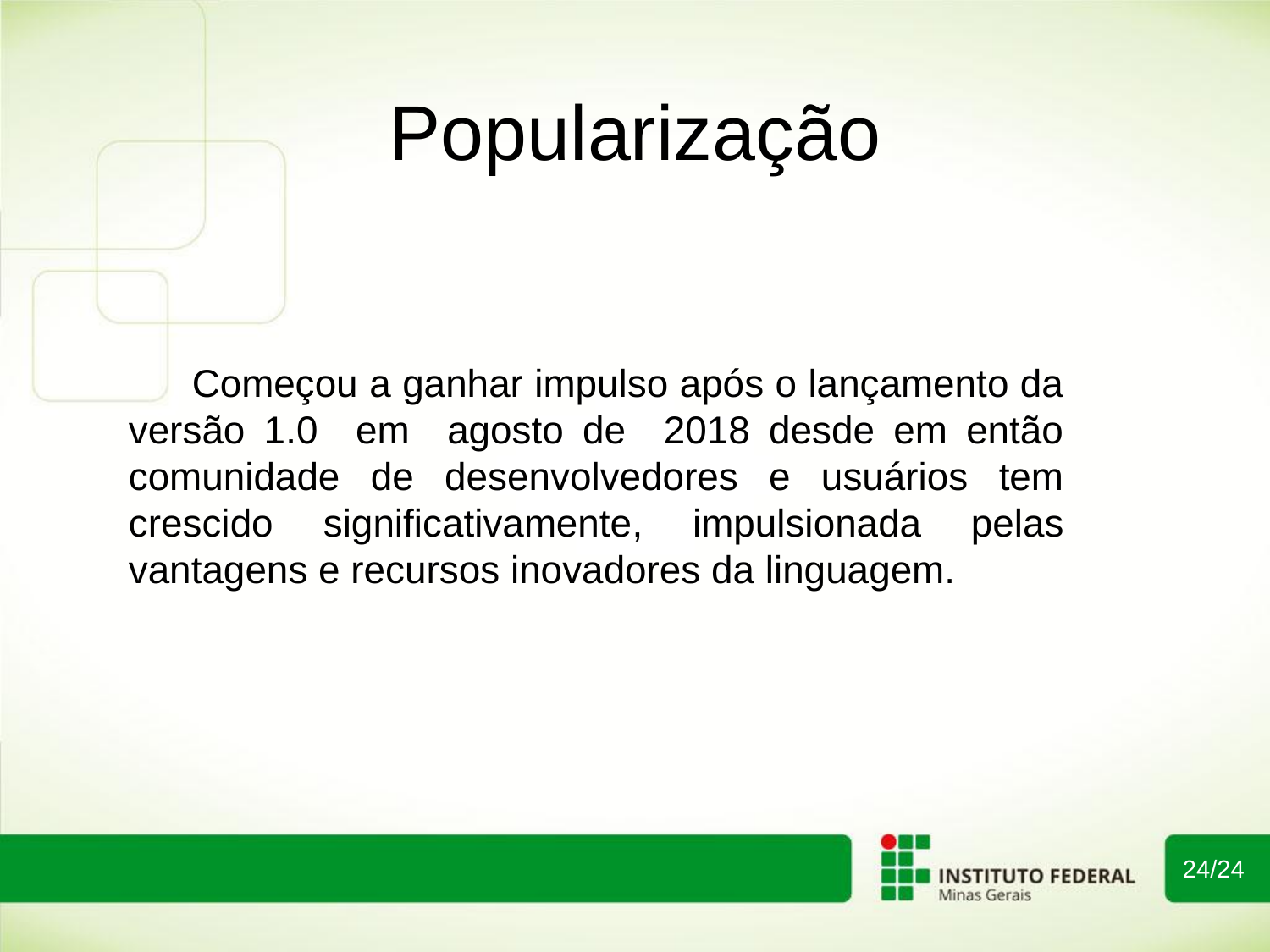

Popularização
Começou a ganhar impulso após o lançamento da versão 1.0  em  agosto de  2018 desde em então comunidade de desenvolvedores e usuários tem crescido significativamente, impulsionada pelas vantagens e recursos inovadores da linguagem.
24/24